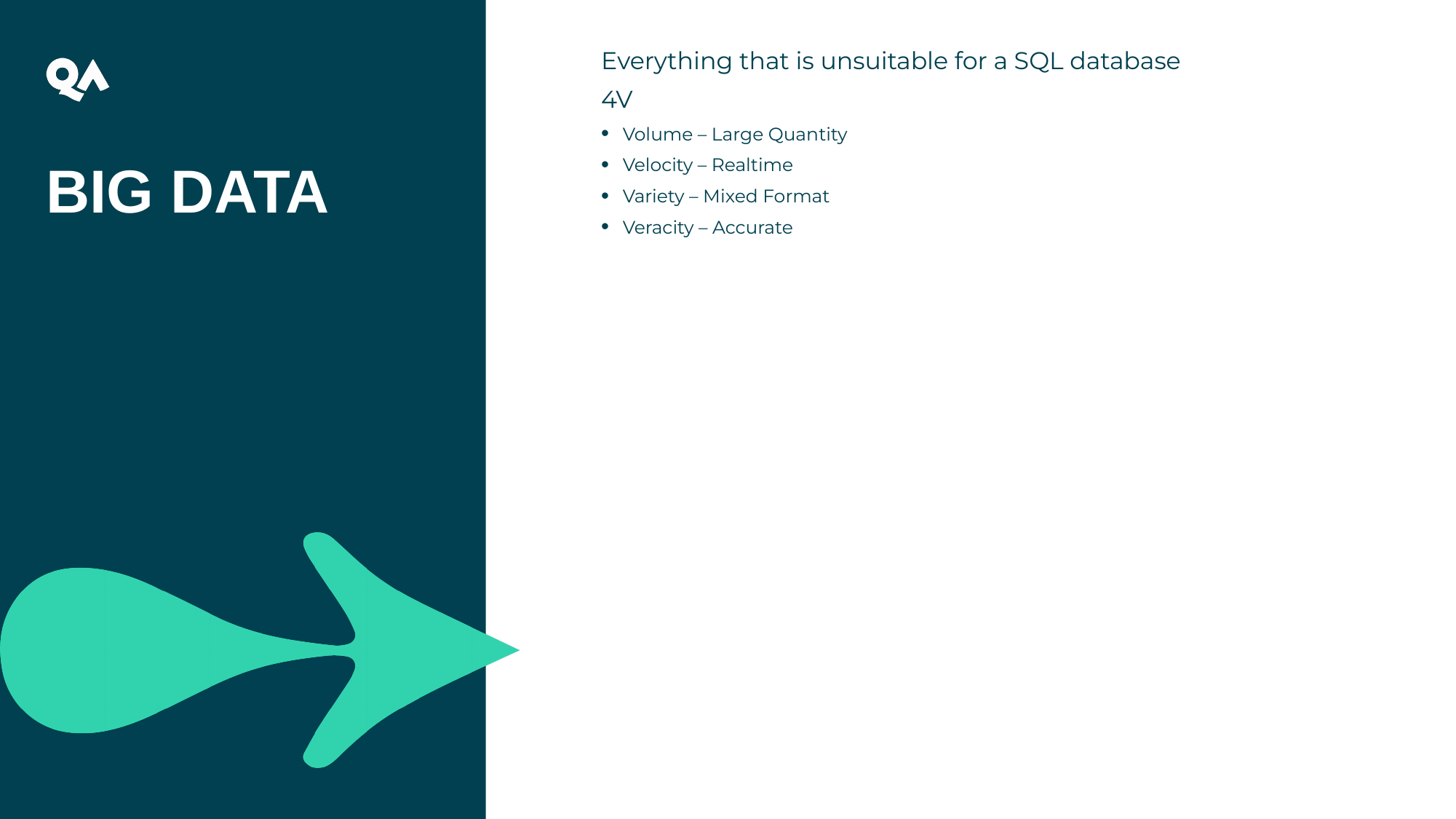

Everything that is unsuitable for a SQL database
4V
Volume – Large Quantity
Velocity – Realtime
Variety – Mixed Format
Veracity – Accurate

# Big Data